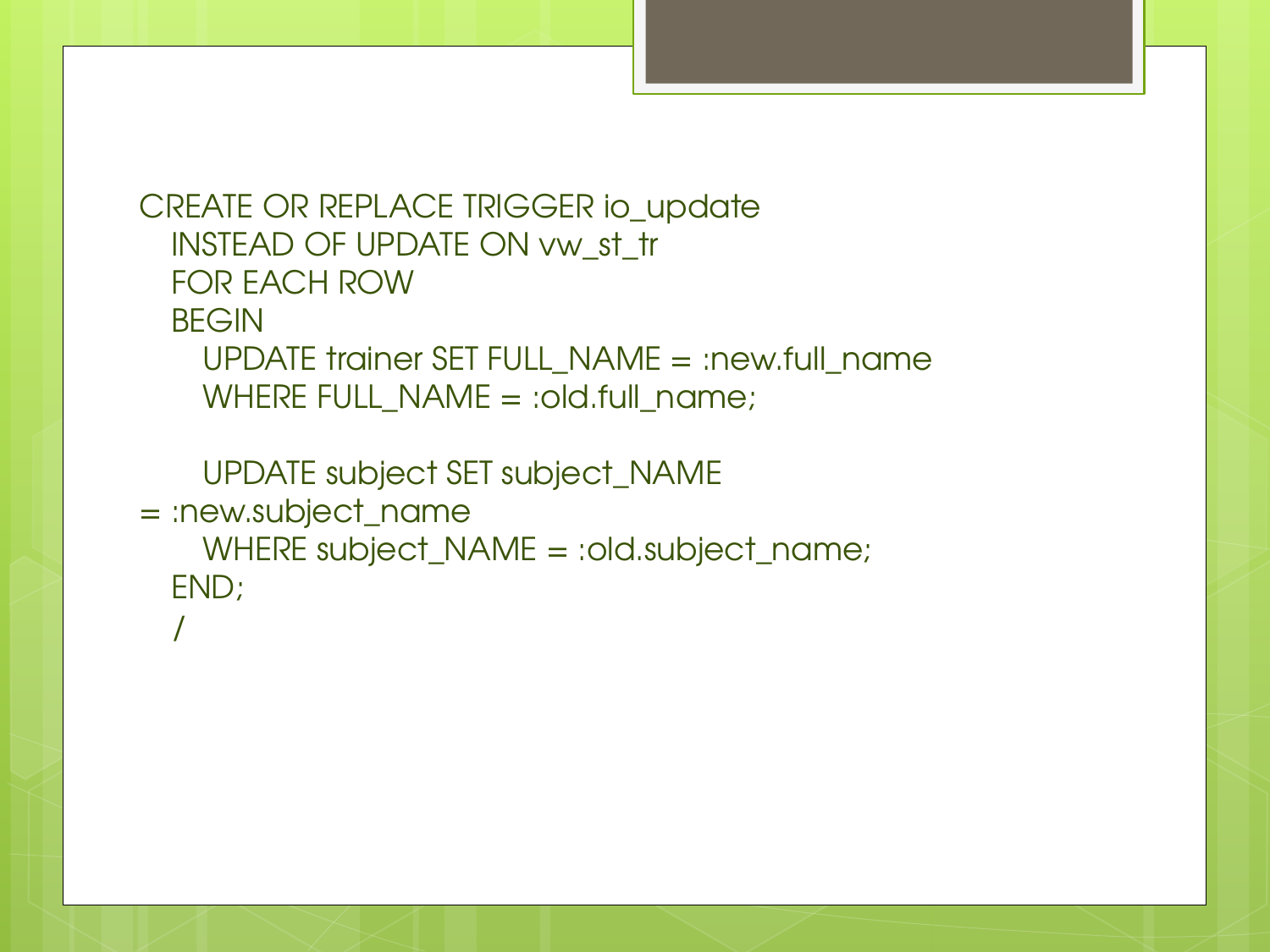

CREATE OR REPLACE TRIGGER io_update
 INSTEAD OF UPDATE ON vw_st_tr
 FOR EACH ROW
 BEGIN
  UPDATE trainer SET FULL_NAME = :new.full_name 
  WHERE FULL_NAME = :old.full_name;
  UPDATE subject SET subject_NAME = :new.subject_name 
  WHERE subject_NAME = :old.subject_name;
 END;
 /